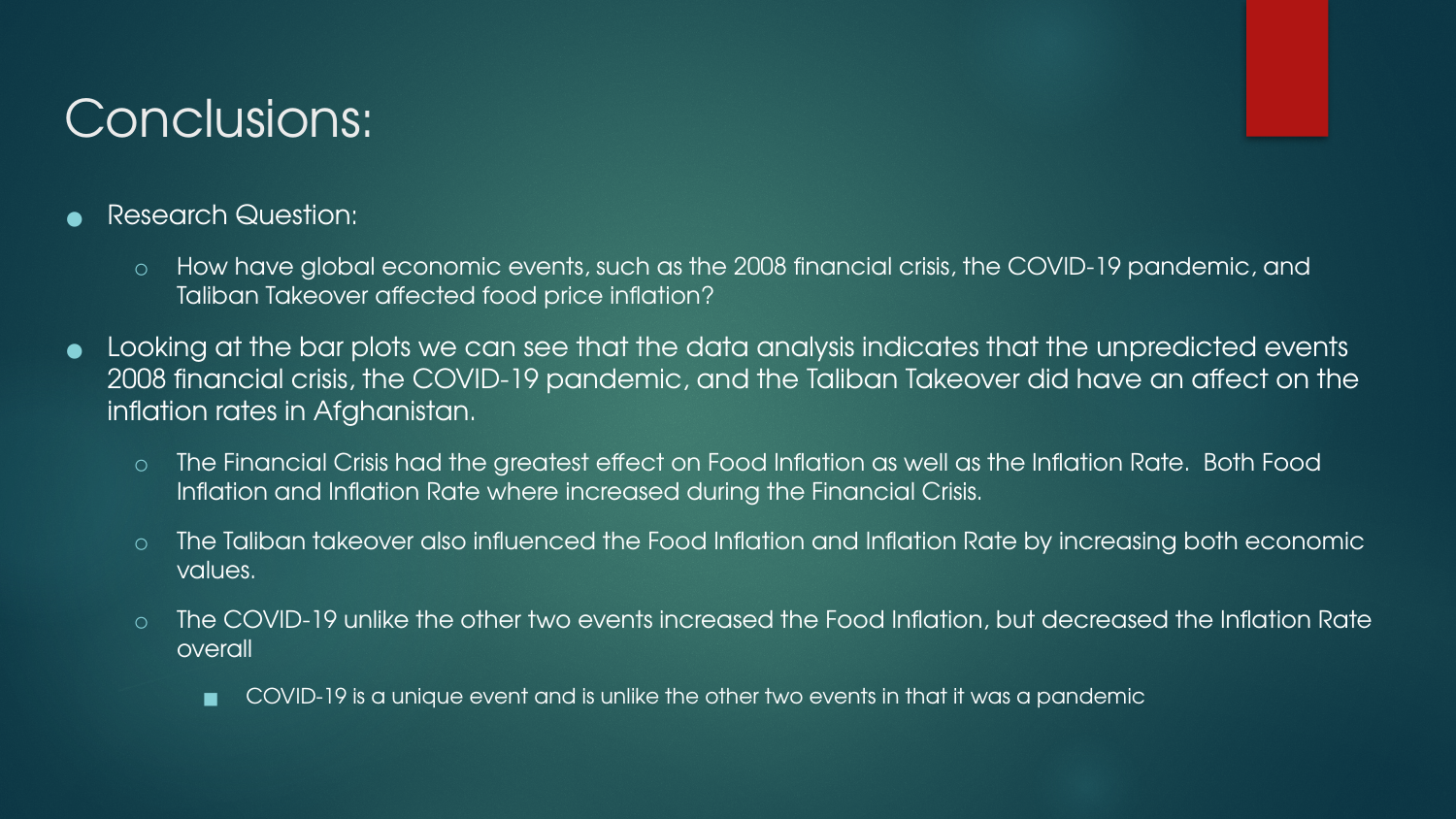

# Conclusions:
Research Question:
How have global economic events, such as the 2008 financial crisis, the COVID-19 pandemic, and Taliban Takeover affected food price inflation?
Looking at the bar plots we can see that the data analysis indicates that the unpredicted events 2008 financial crisis, the COVID-19 pandemic, and the Taliban Takeover did have an affect on the inflation rates in Afghanistan.
The Financial Crisis had the greatest effect on Food Inflation as well as the Inflation Rate.  Both Food Inflation and Inflation Rate where increased during the Financial Crisis.
The Taliban takeover also influenced the Food Inflation and Inflation Rate by increasing both economic values.
The COVID-19 unlike the other two events increased the Food Inflation, but decreased the Inflation Rate overall
COVID-19 is a unique event and is unlike the other two events in that it was a pandemic